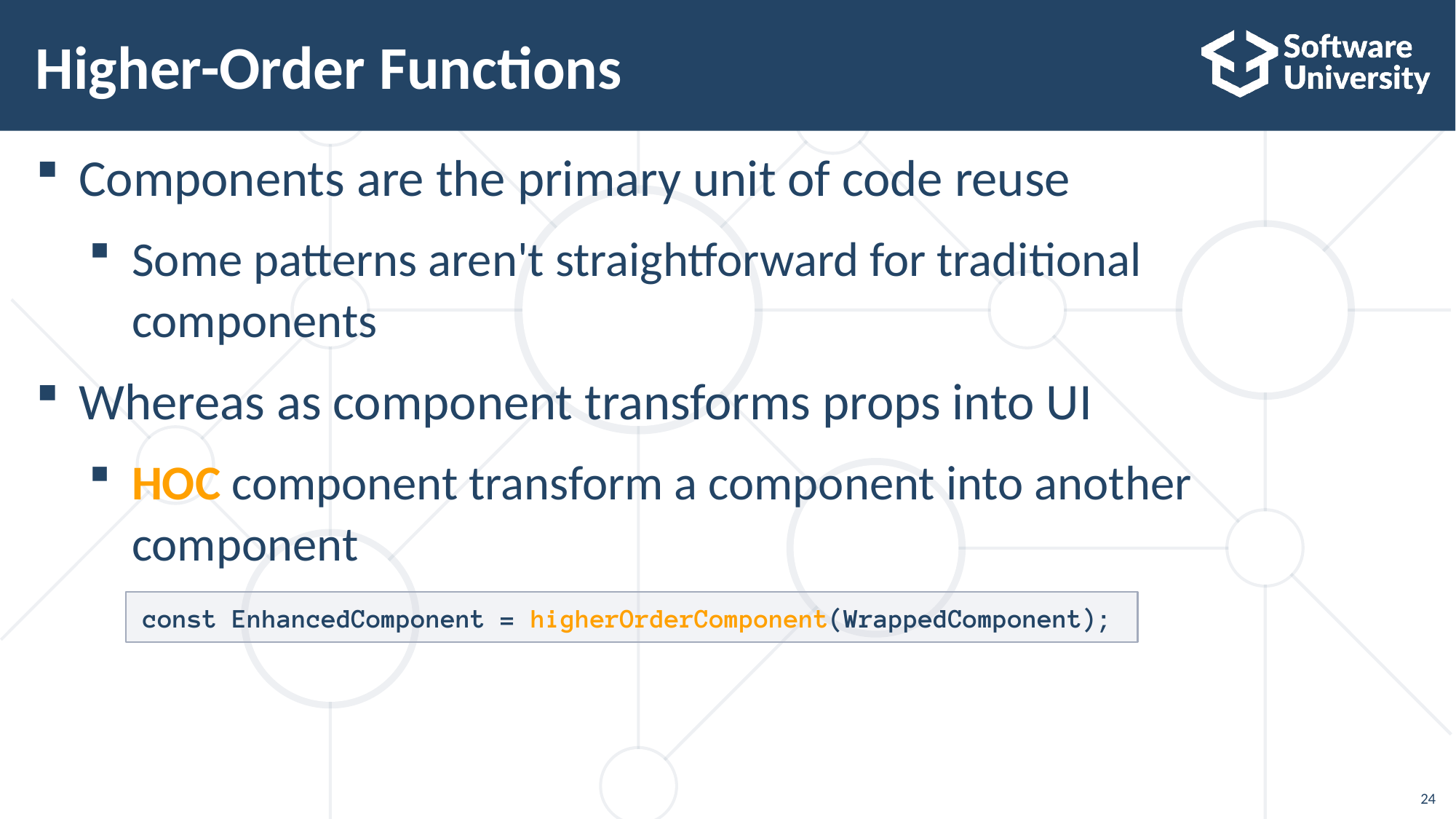

# Higher-Order Functions
Components are the primary unit of code reuse
Some patterns aren't straightforward for traditional
components
Whereas as component transforms props into UI
HOC component transform a component into another
component
const EnhancedComponent = higherOrderComponent(WrappedComponent);
24